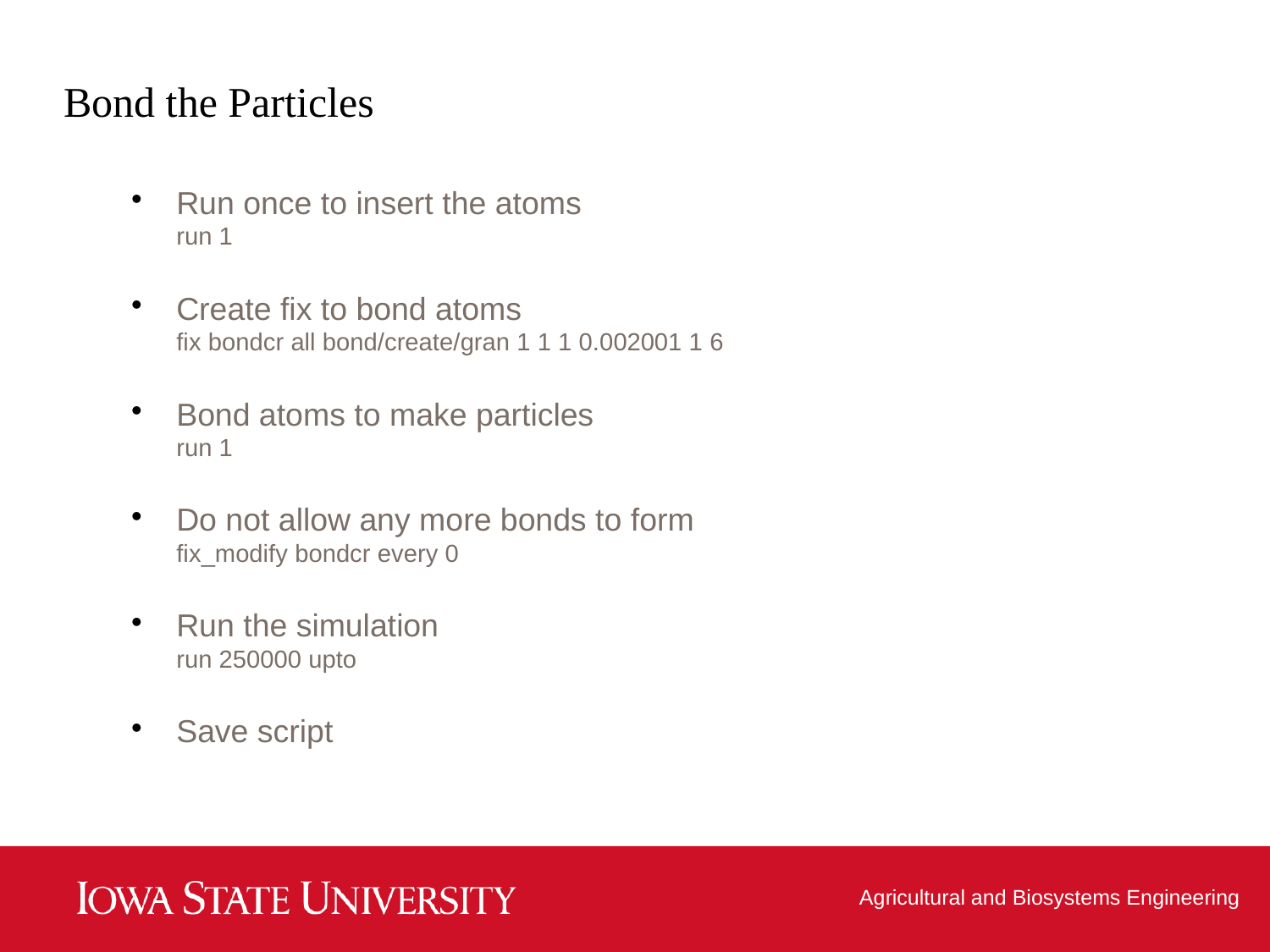

Bond the Particles

Run once to insert the atoms
run 1

Create fix to bond atoms
fix bondcr all bond/create/gran 1 1 1 0.002001 1 6

Bond atoms to make particles
run 1

Do not allow any more bonds to form
fix_modify bondcr every 0

Run the simulation
run 250000 upto

Save script